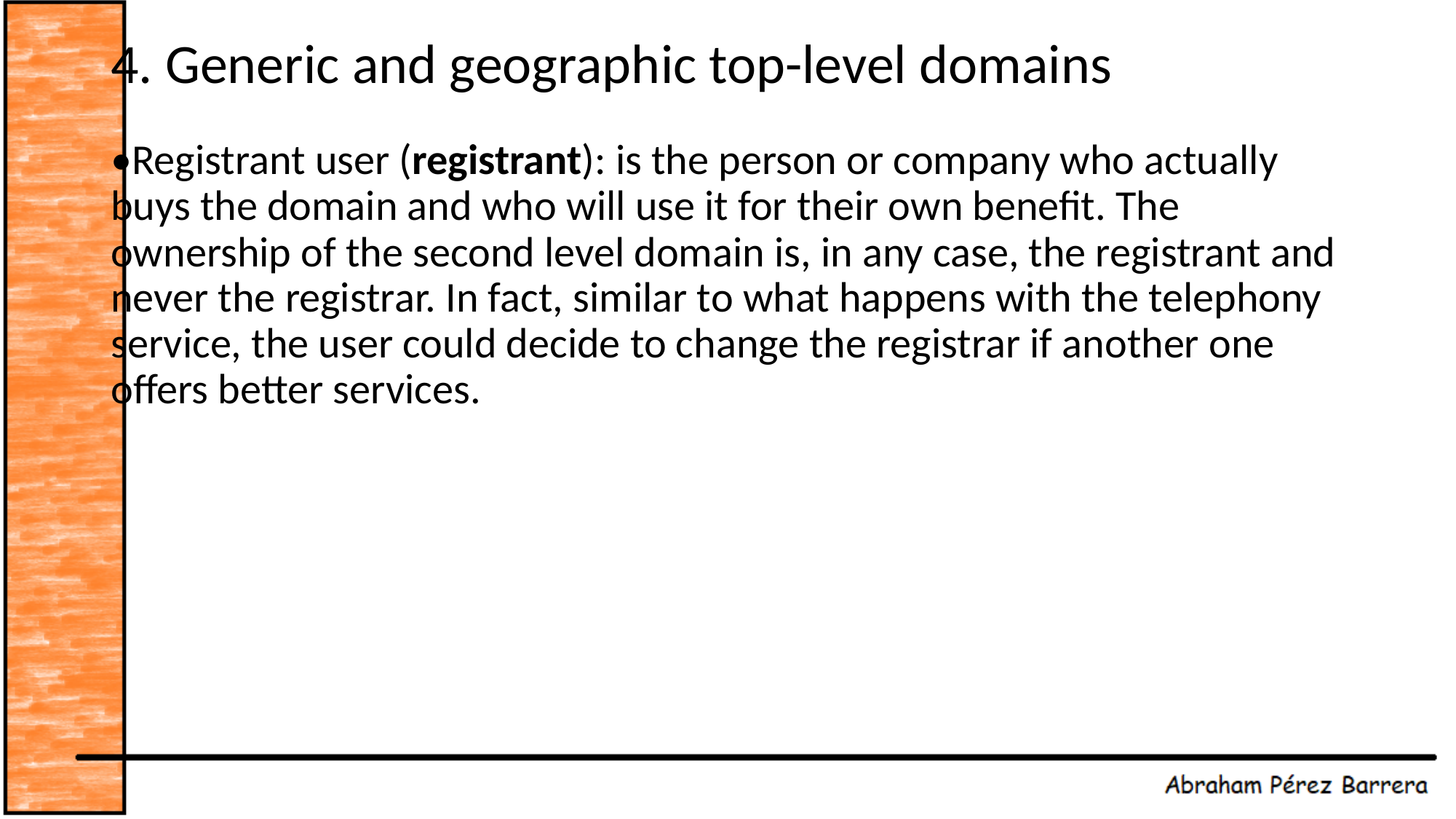

# 4. Generic and geographic top-level domains
•Registrant user (registrant): is the person or company who actually buys the domain and who will use it for their own benefit. The ownership of the second level domain is, in any case, the registrant and never the registrar. In fact, similar to what happens with the telephony service, the user could decide to change the registrar if another one offers better services.